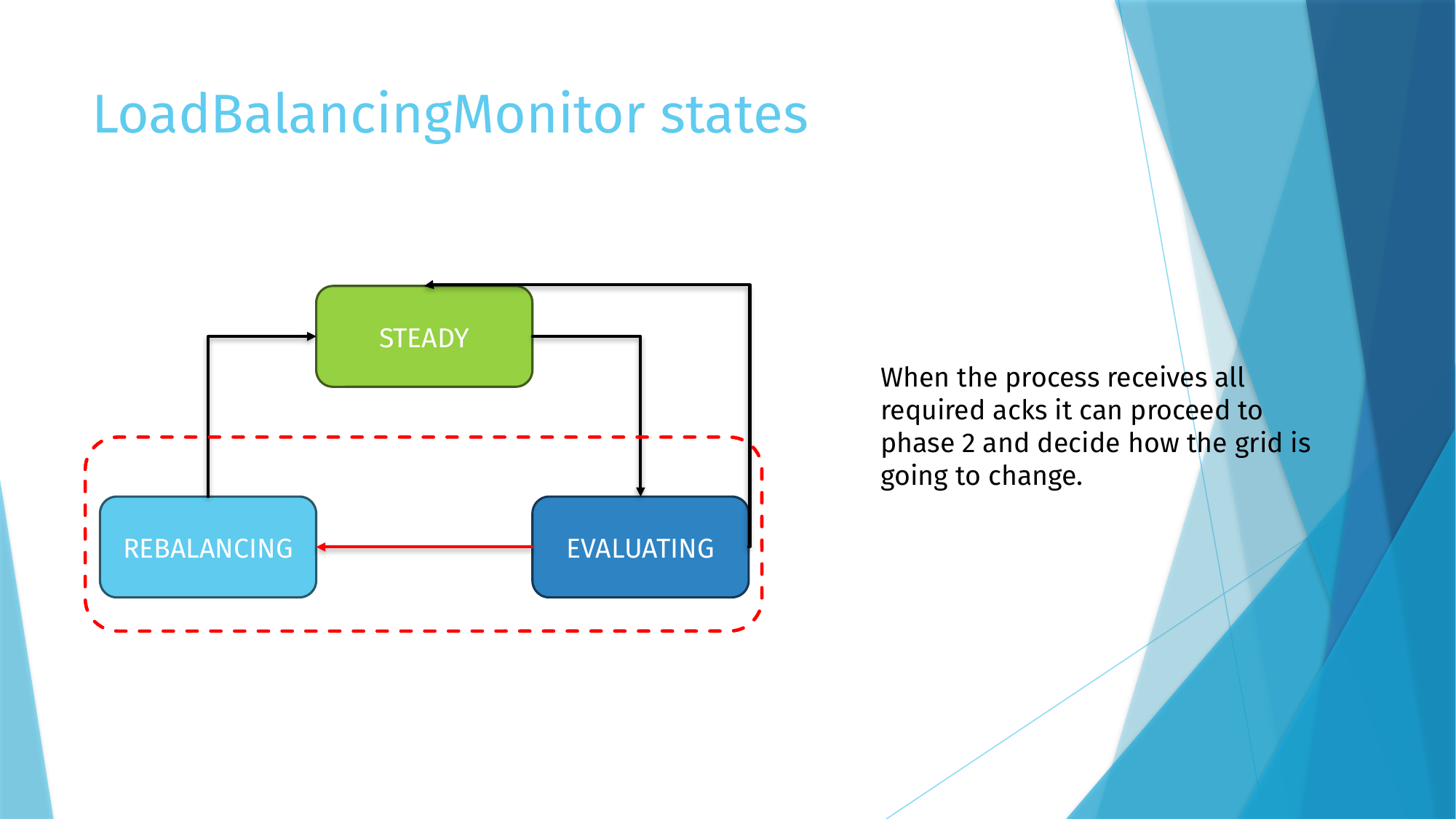

# LoadBalancingMonitor states
STEADY
When the process receives all required acks it can proceed to phase 2 and decide how the grid is going to change.

REBALANCING
EVALUATING